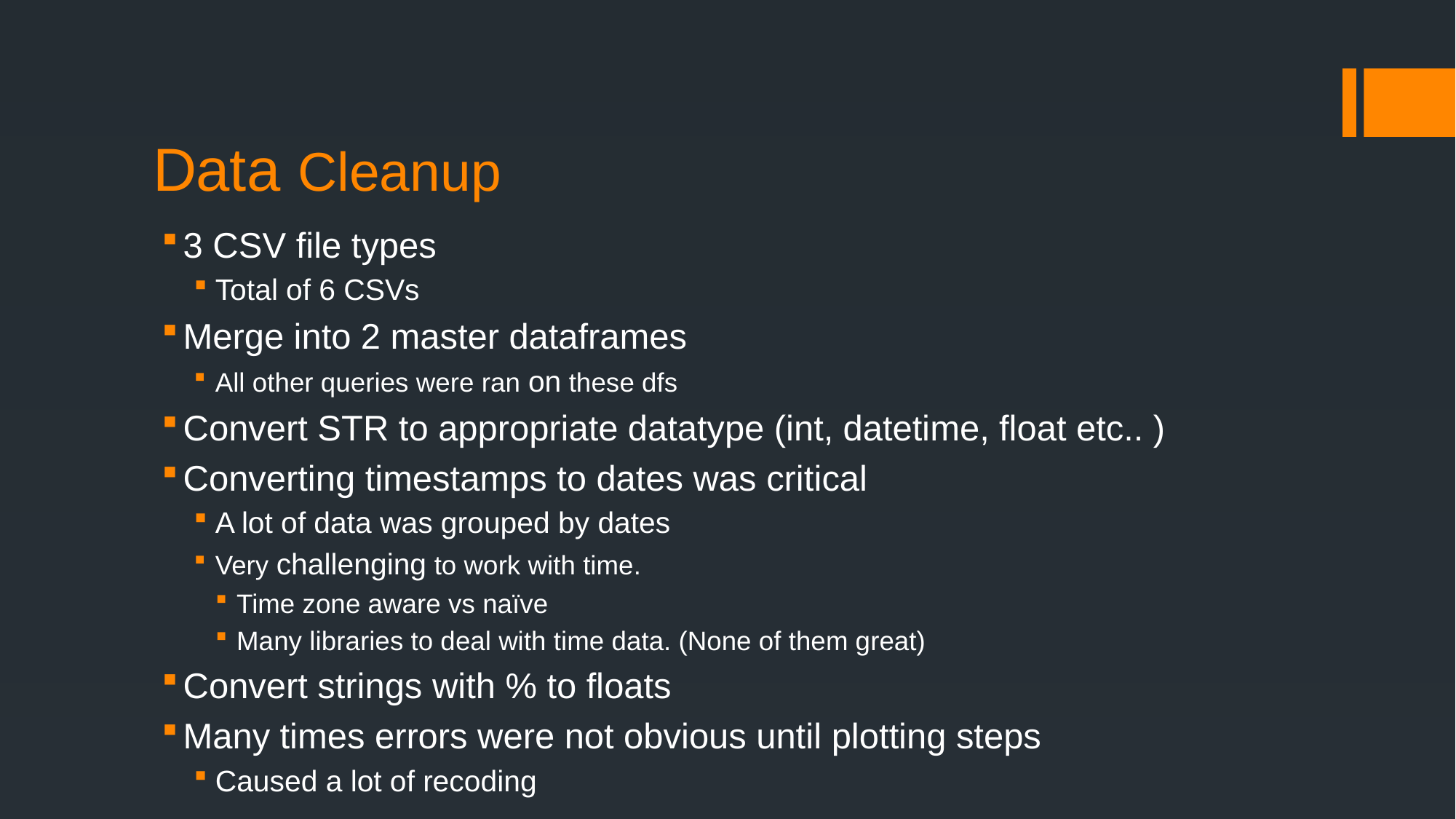

# Data Cleanup
3 CSV file types
Total of 6 CSVs
Merge into 2 master dataframes
All other queries were ran on these dfs
Convert STR to appropriate datatype (int, datetime, float etc.. )
Converting timestamps to dates was critical
A lot of data was grouped by dates
Very challenging to work with time.
Time zone aware vs naïve
Many libraries to deal with time data. (None of them great)
Convert strings with % to floats
Many times errors were not obvious until plotting steps
Caused a lot of recoding